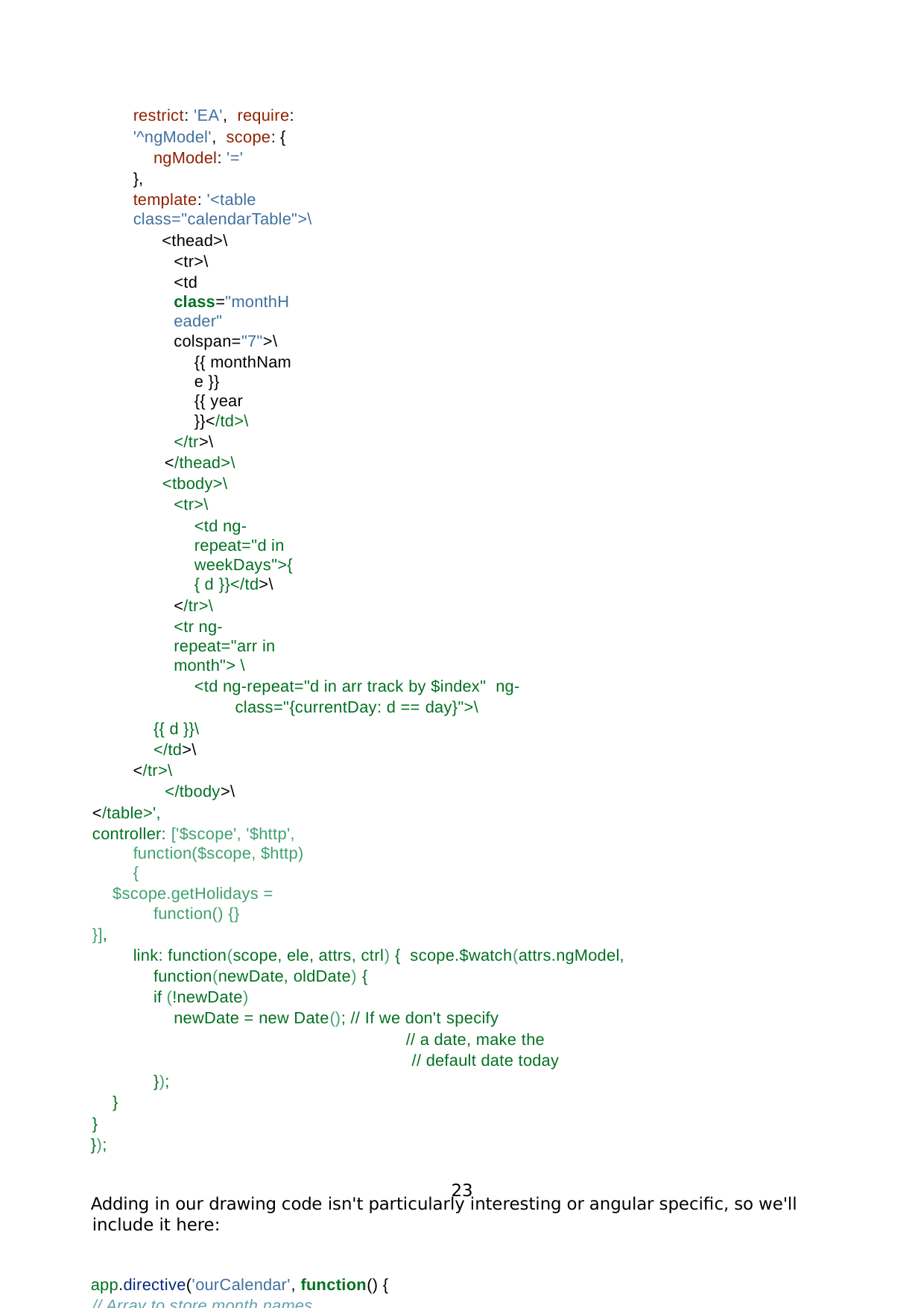

restrict: 'EA',  require: '^ngModel',  scope: {
ngModel: '='
},
template: '<table class="calendarTable">\
<thead>\
<tr>\
<td class="monthHeader" colspan="7">\
{{ monthName }} {{ year }}</td>\
</tr>\
</thead>\
<tbody>\
<tr>\
<td ng-repeat="d in weekDays">{{ d }}</td>\
</tr>\
<tr ng-repeat="arr in month"> \
<td ng-repeat="d in arr track by $index"  ng-class="{currentDay: d == day}">\
{{ d }}\
</td>\
</tr>\
</tbody>\
</table>',
controller: ['$scope', '$http', function($scope, $http) {
$scope.getHolidays = function() {}
}],
link: function(scope, ele, attrs, ctrl) {  scope.$watch(attrs.ngModel, function(newDate, oldDate) {
if (!newDate)
newDate = new Date(); // If we don't specify
// a date, make the
// default date today
});
}
}
});

Adding in our drawing code isn't particularly interesting or angular specific, so we'll  include it here:

app.directive('ourCalendar', function() {
// Array to store month names
var months = new Array('January',' February', 'March', 'April', 'May',  'June', 'July', 'August', 'September', 'October', 'November', 'December');
// Array to store month days
var monthDays = new Array(31, 28, 31, 30,
31, 30, 31, 31, 30, 31, 30, 31);
23